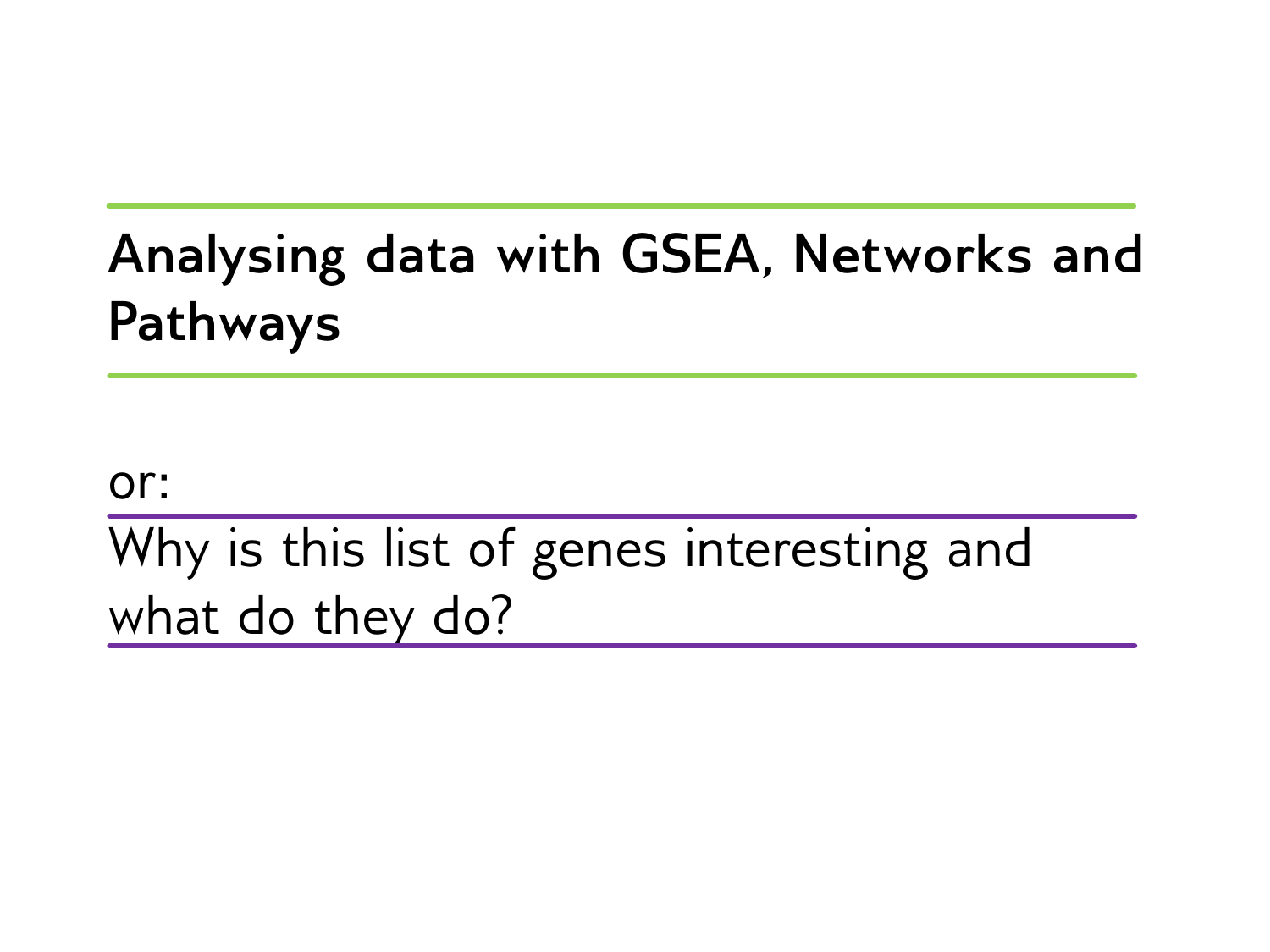

# Analysing data with GSEA, Networks and Pathways
or:
Why is this list of genes interesting and what do they do?